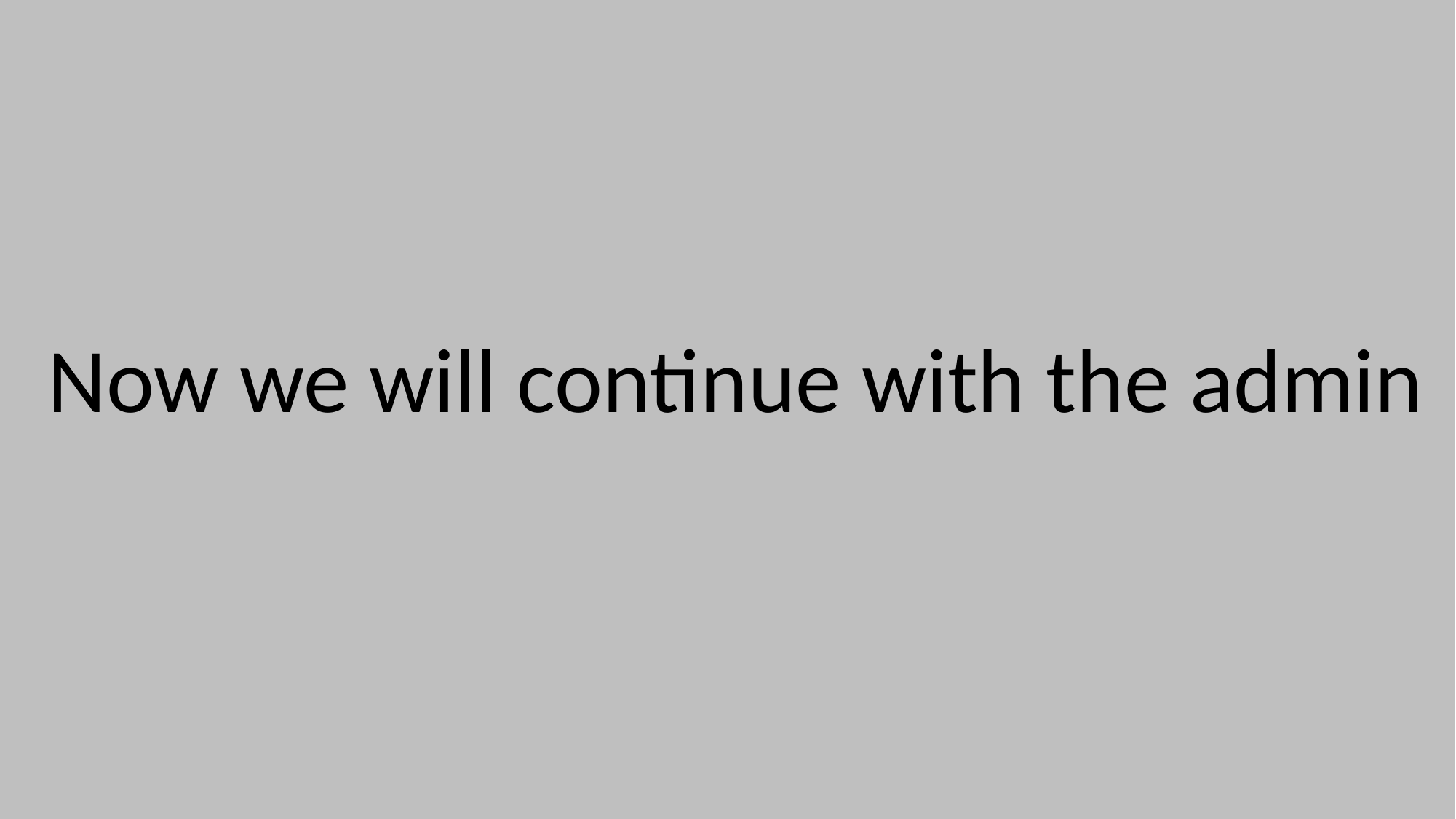

# Now we will continue with the admin